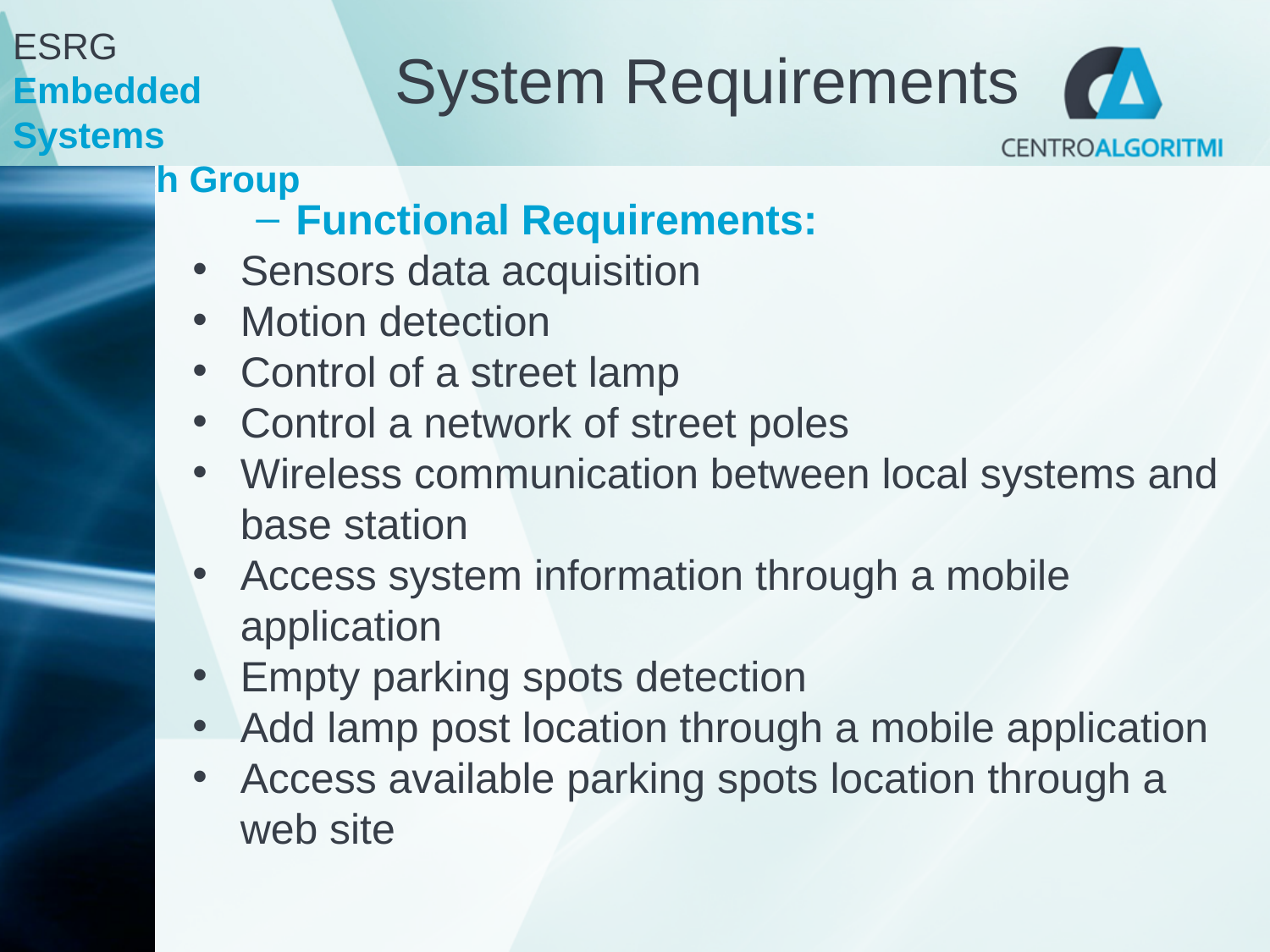

# System Requirements
Functional Requirements:
Sensors data acquisition
Motion detection
Control of a street lamp
Control a network of street poles
Wireless communication between local systems and base station
Access system information through a mobile application
Empty parking spots detection
Add lamp post location through a mobile application
Access available parking spots location through a web site